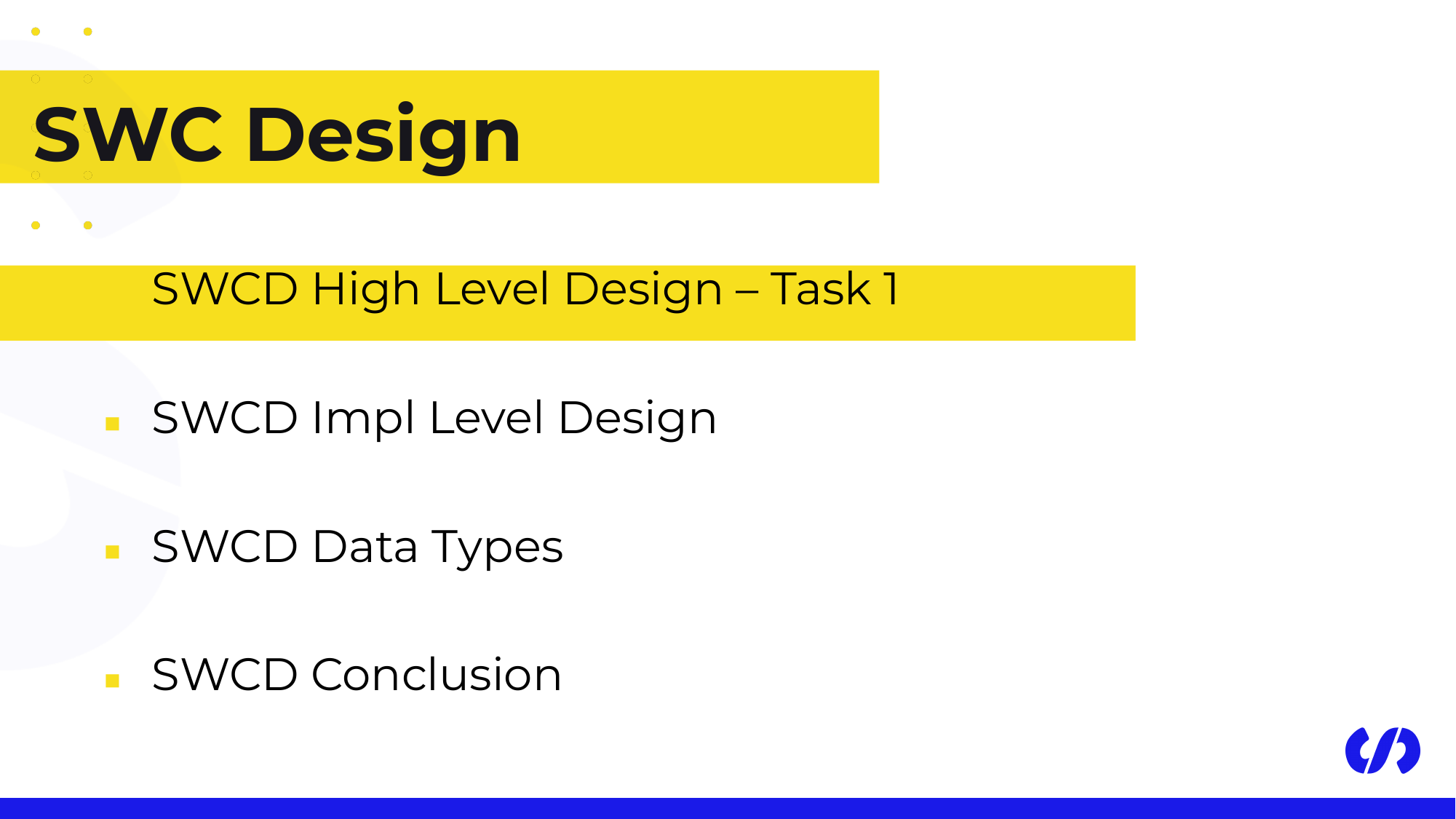

# SWC Design
SWCD High Level Design – Task 1

SWCD Impl Level Design

SWCD Data Types

SWCD Conclusion